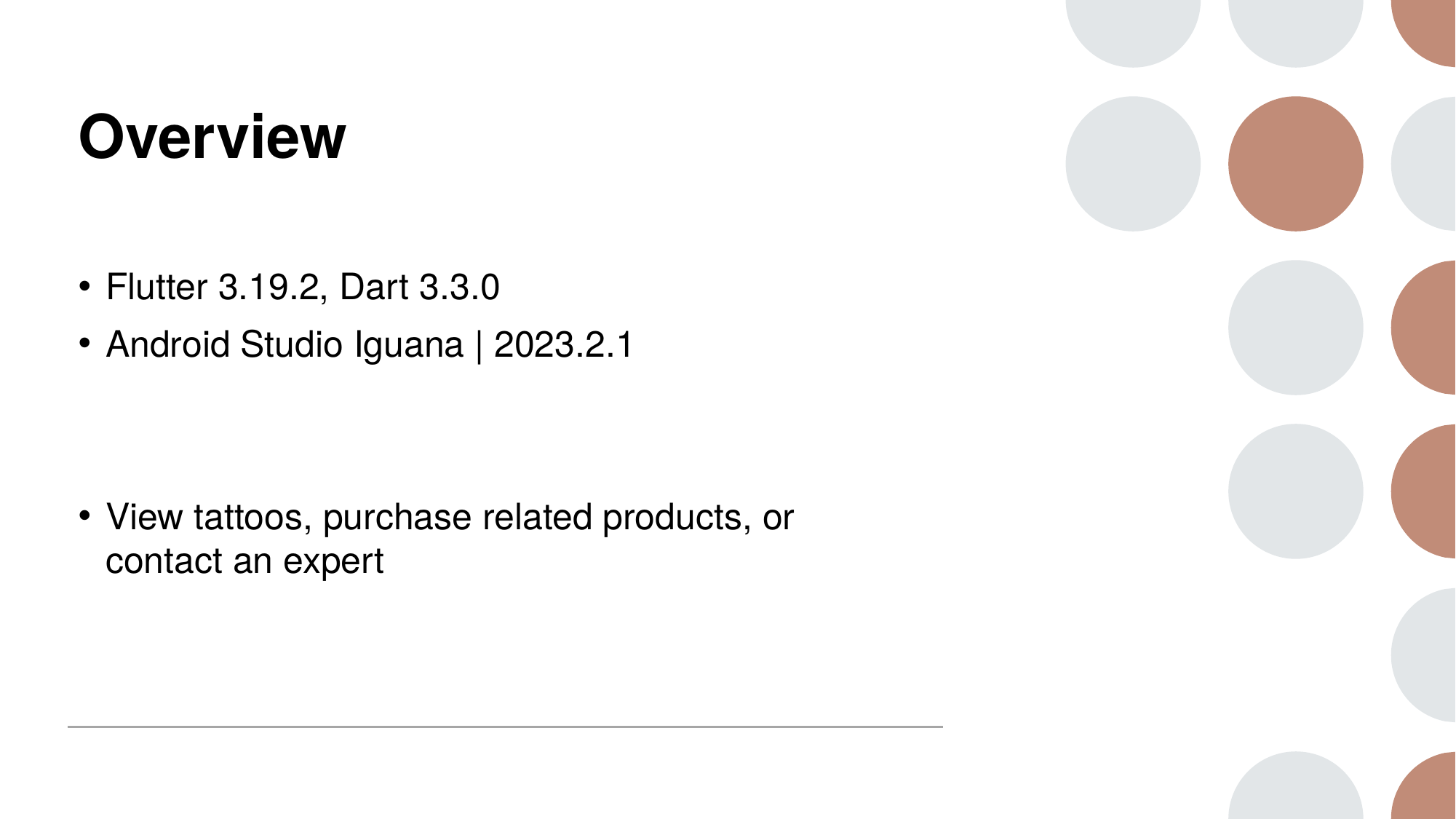

# Overview
Flutter 3.19.2, Dart 3.3.0
Android Studio Iguana | 2023.2.1

View tattoos, purchase related products, or contact an expert